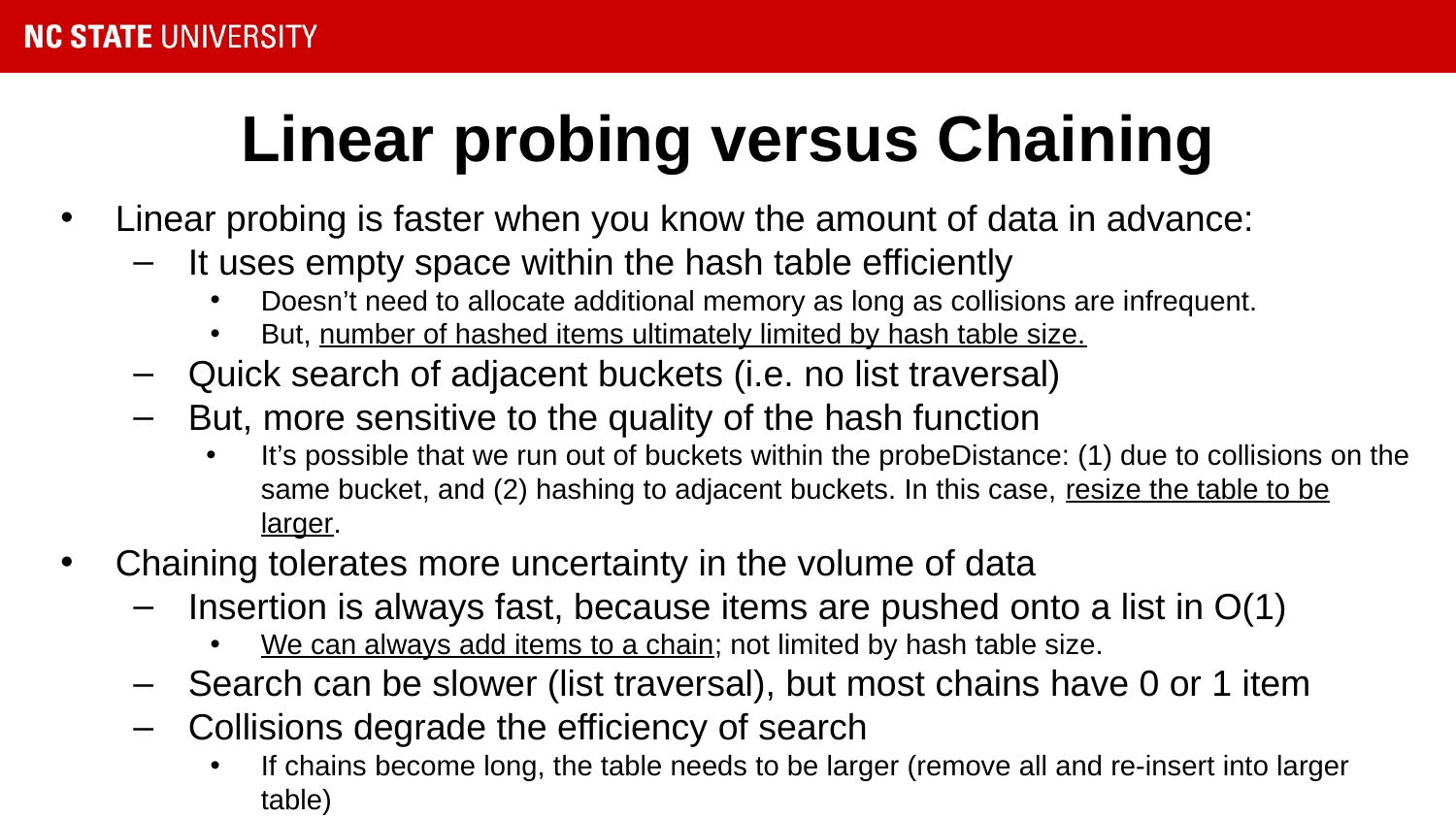

# Linear probing versus Chaining
Linear probing is faster when you know the amount of data in advance:
It uses empty space within the hash table efficiently
Doesn’t need to allocate additional memory as long as collisions are infrequent.
But, number of hashed items ultimately limited by hash table size.
Quick search of adjacent buckets (i.e. no list traversal)
But, more sensitive to the quality of the hash function
It’s possible that we run out of buckets within the probeDistance: (1) due to collisions on the same bucket, and (2) hashing to adjacent buckets. In this case, resize the table to be larger.
Chaining tolerates more uncertainty in the volume of data
Insertion is always fast, because items are pushed onto a list in O(1)
We can always add items to a chain; not limited by hash table size.
Search can be slower (list traversal), but most chains have 0 or 1 item
Collisions degrade the efficiency of search
If chains become long, the table needs to be larger (remove all and re-insert into larger table)